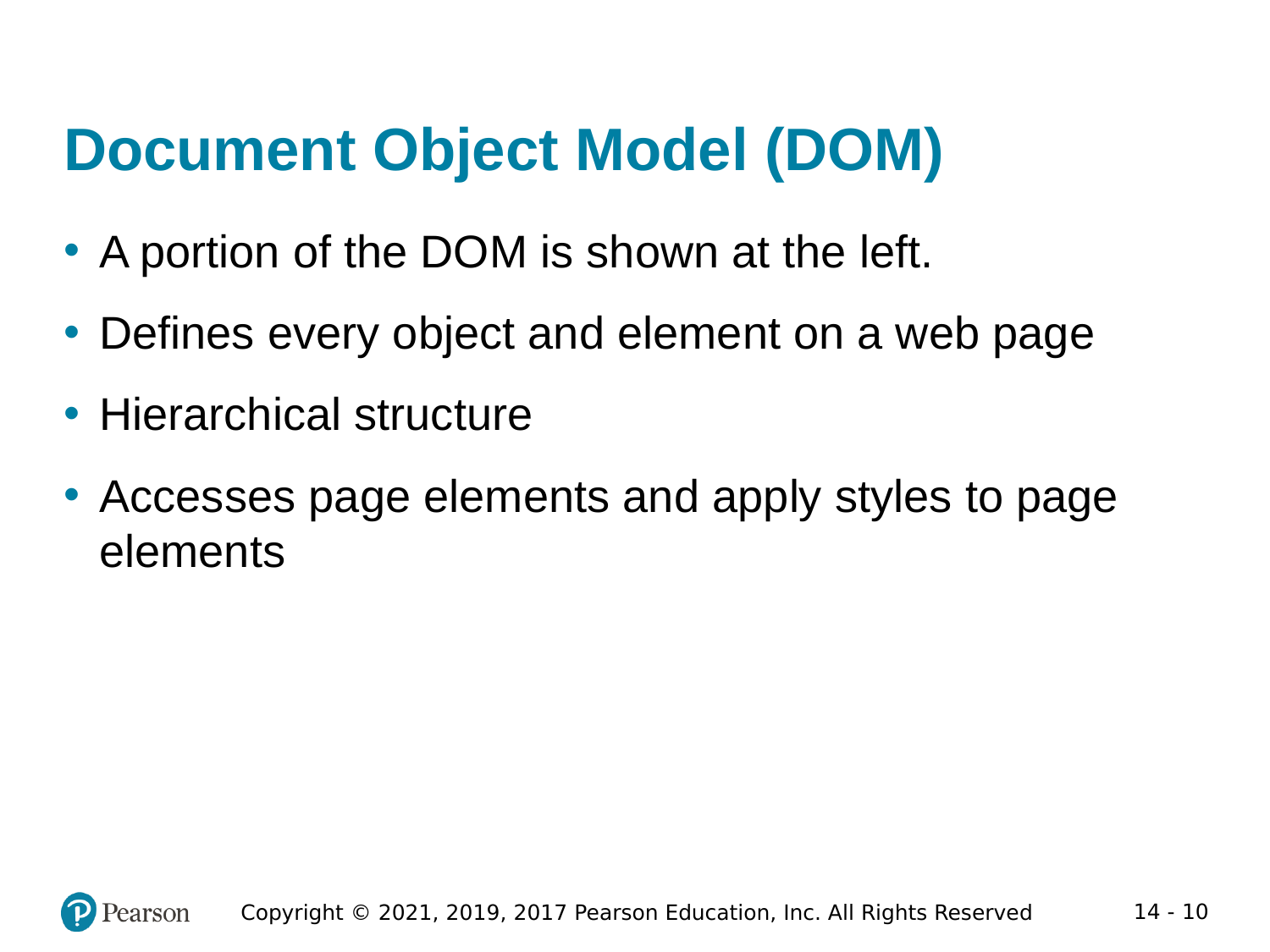

# Document Object Model (DOM)
A portion of the DOM is shown at the left.
Defines every object and element on a web page
Hierarchical structure
Accesses page elements and apply styles to page elements